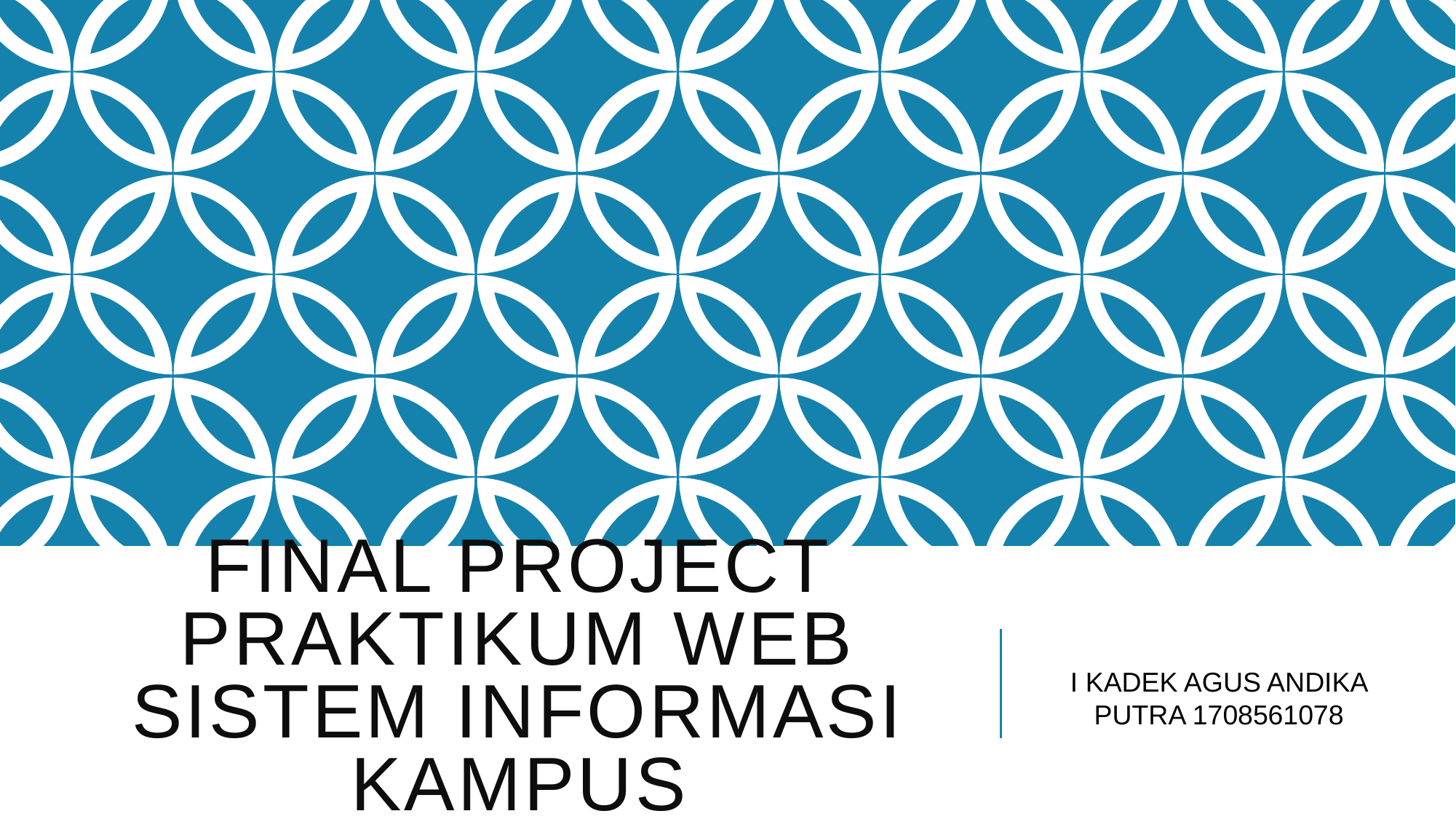

# FINAL PROJECT PRAKTIKUM WEB SISTEM INFORMASI KAMPUS

I KADEK AGUS ANDIKA PUTRA 1708561078